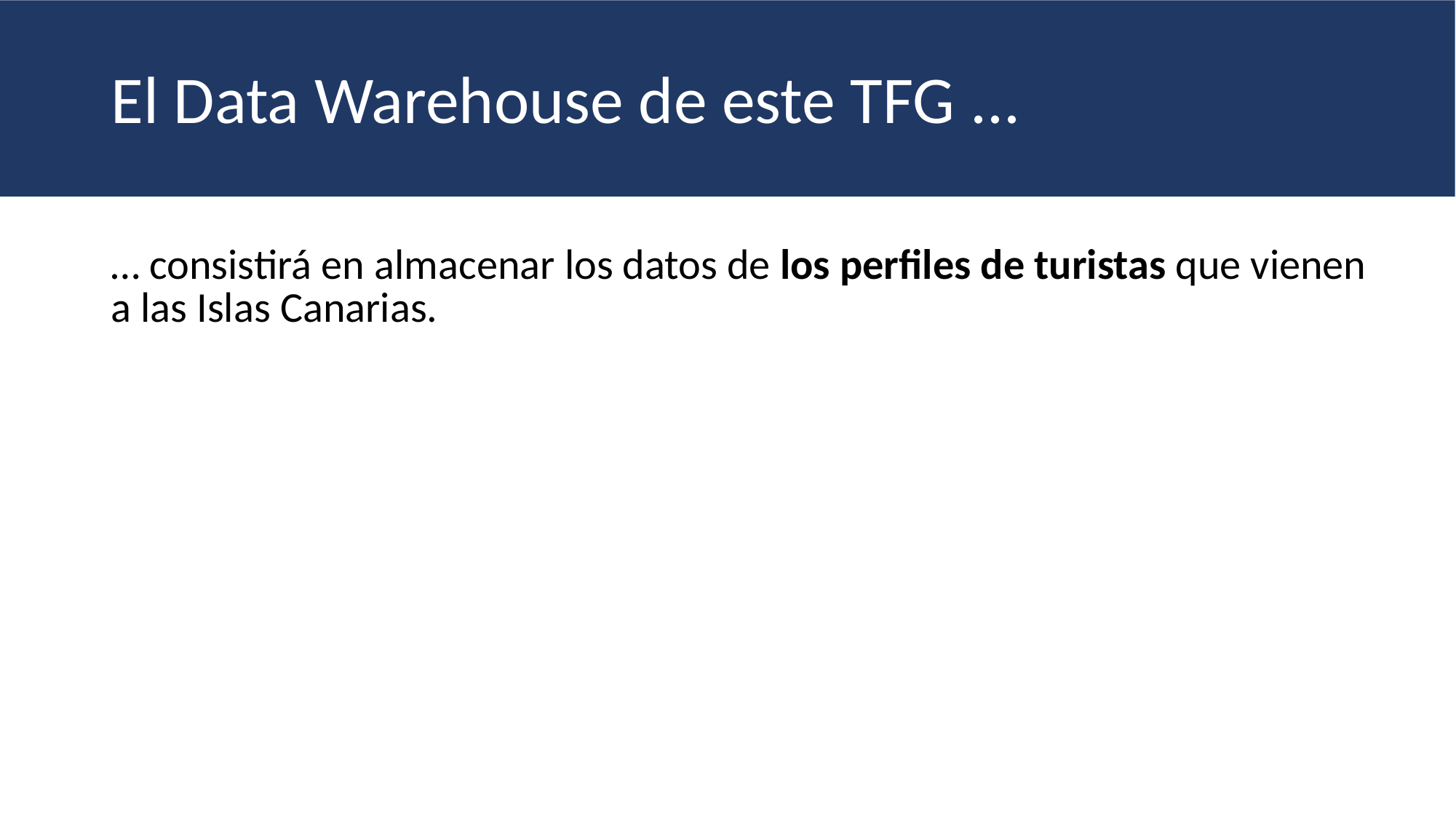

# El Data Warehouse de este TFG ...
| … consistirá en almacenar los datos de los perfiles de turistas que vienen a las Islas Canarias. |
| --- |
|  |